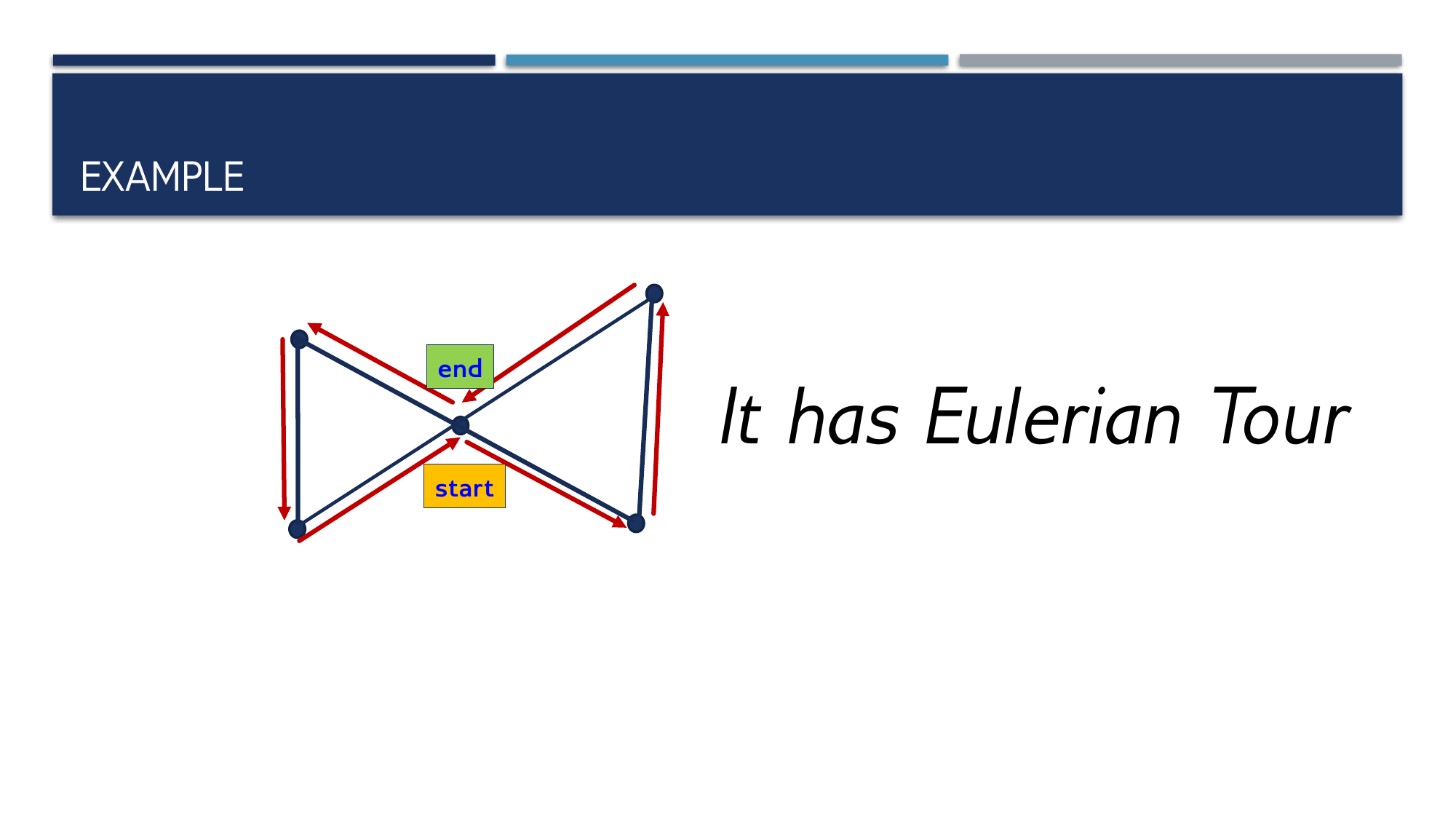

# example

end
It has Eulerian Tour

start